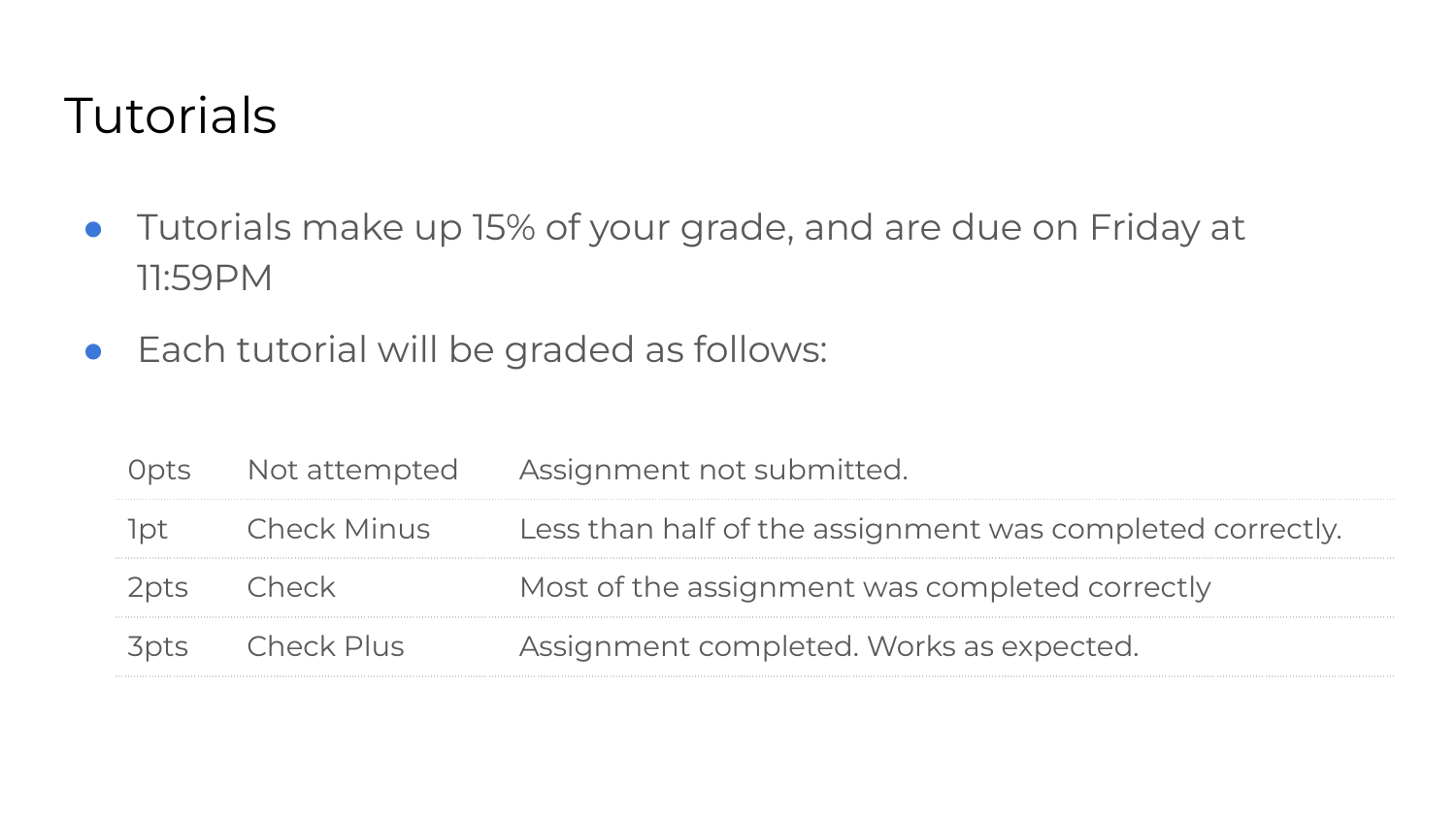

# Tutorials
Tutorials make up 15% of your grade, and are due on Friday at 11:59PM
Each tutorial will be graded as follows:
| 0pts | Not attempted | Assignment not submitted. |
| --- | --- | --- |
| 1pt | Check Minus | Less than half of the assignment was completed correctly. |
| 2pts | Check | Most of the assignment was completed correctly |
| 3pts | Check Plus | Assignment completed. Works as expected. |